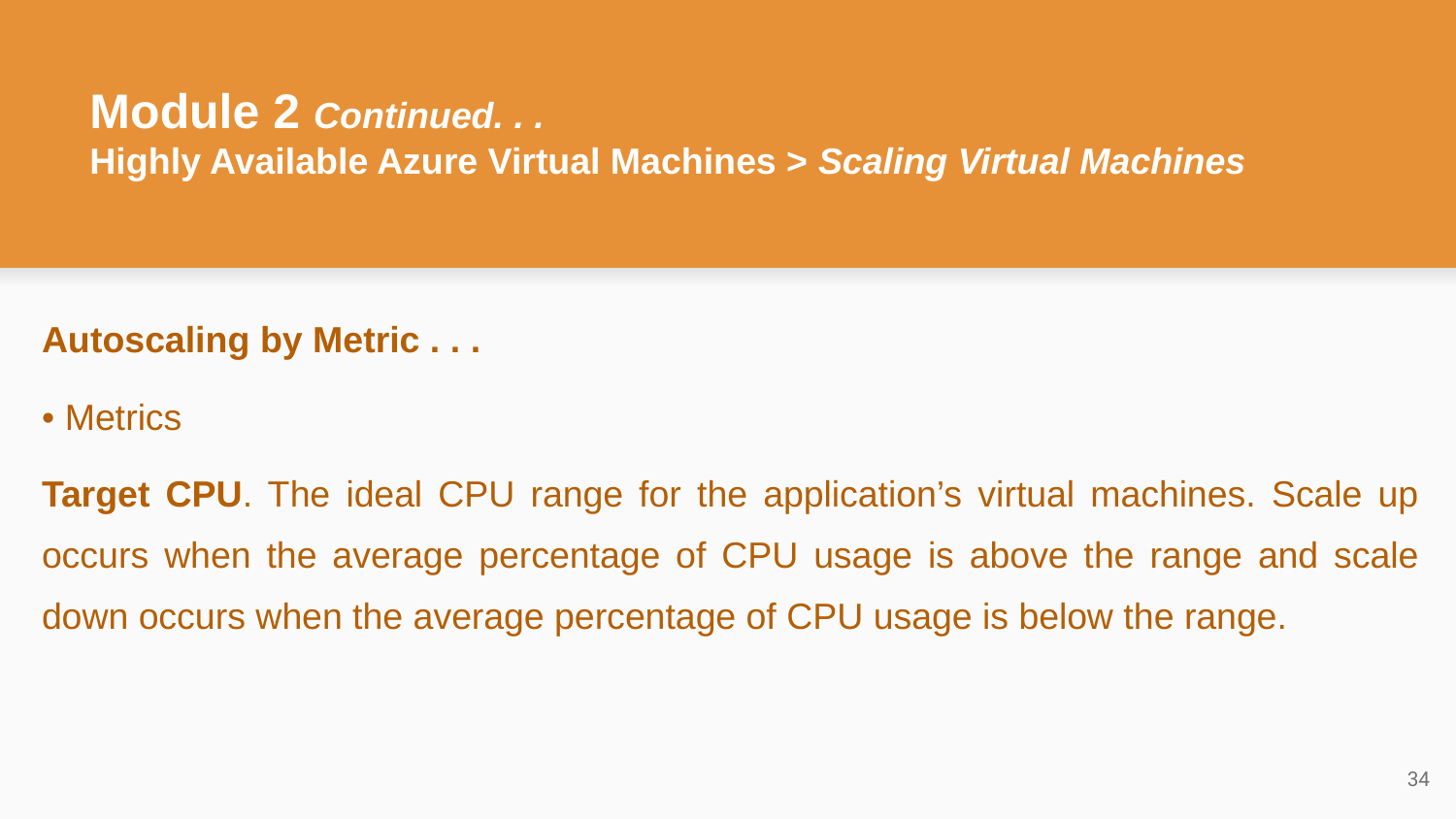

# Module 2 Continued. . .
Highly Available Azure Virtual Machines > Scaling Virtual Machines

Autoscaling by Metric . . .
• Metrics
Target CPU. The ideal CPU range for the application’s virtual machines. Scale up occurs when the average percentage of CPU usage is above the range and scale down occurs when the average percentage of CPU usage is below the range.

34